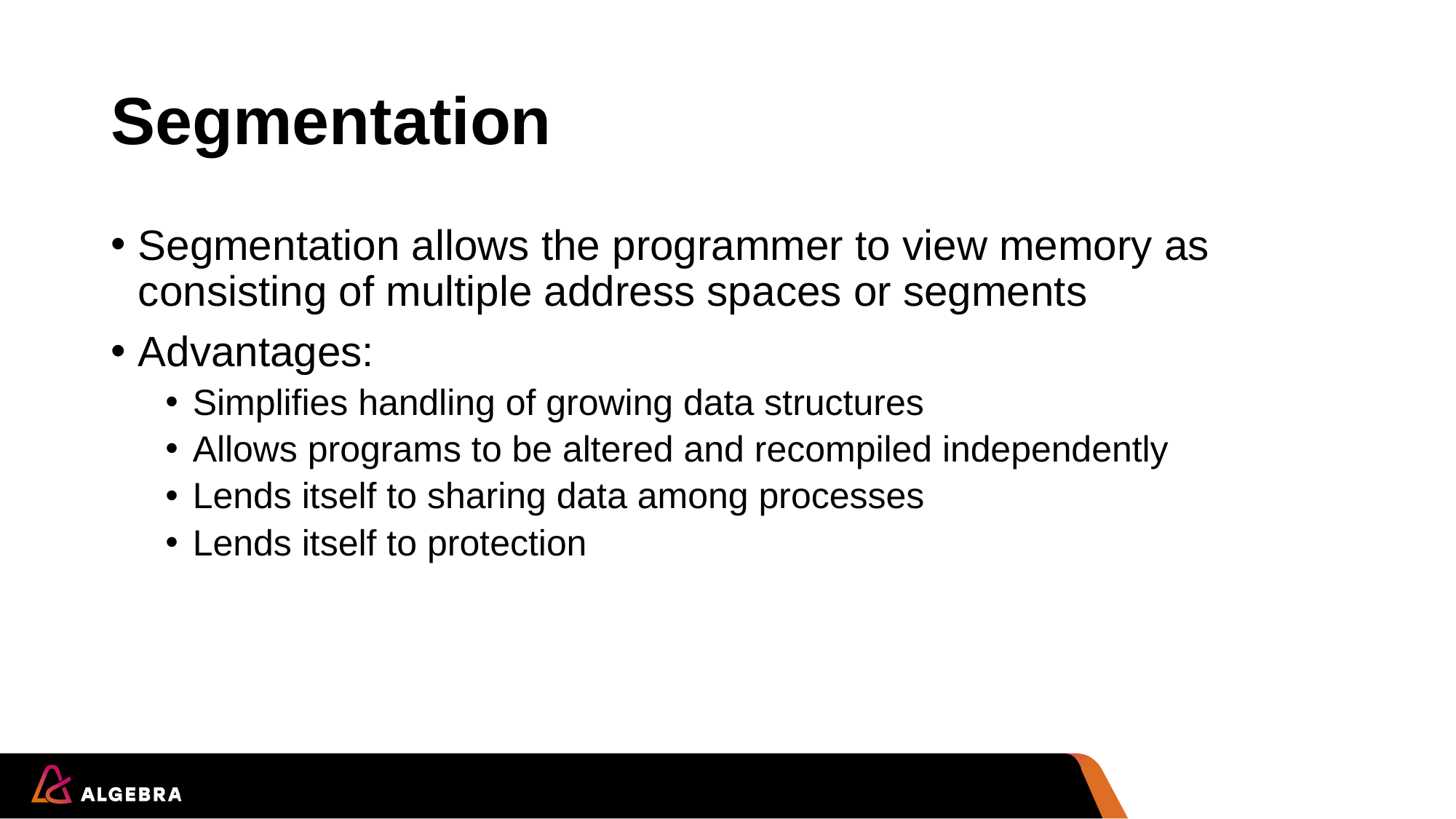

# Segmentation
Segmentation allows the programmer to view memory as consisting of multiple address spaces or segments
Advantages:
Simplifies handling of growing data structures
Allows programs to be altered and recompiled independently
Lends itself to sharing data among processes
Lends itself to protection